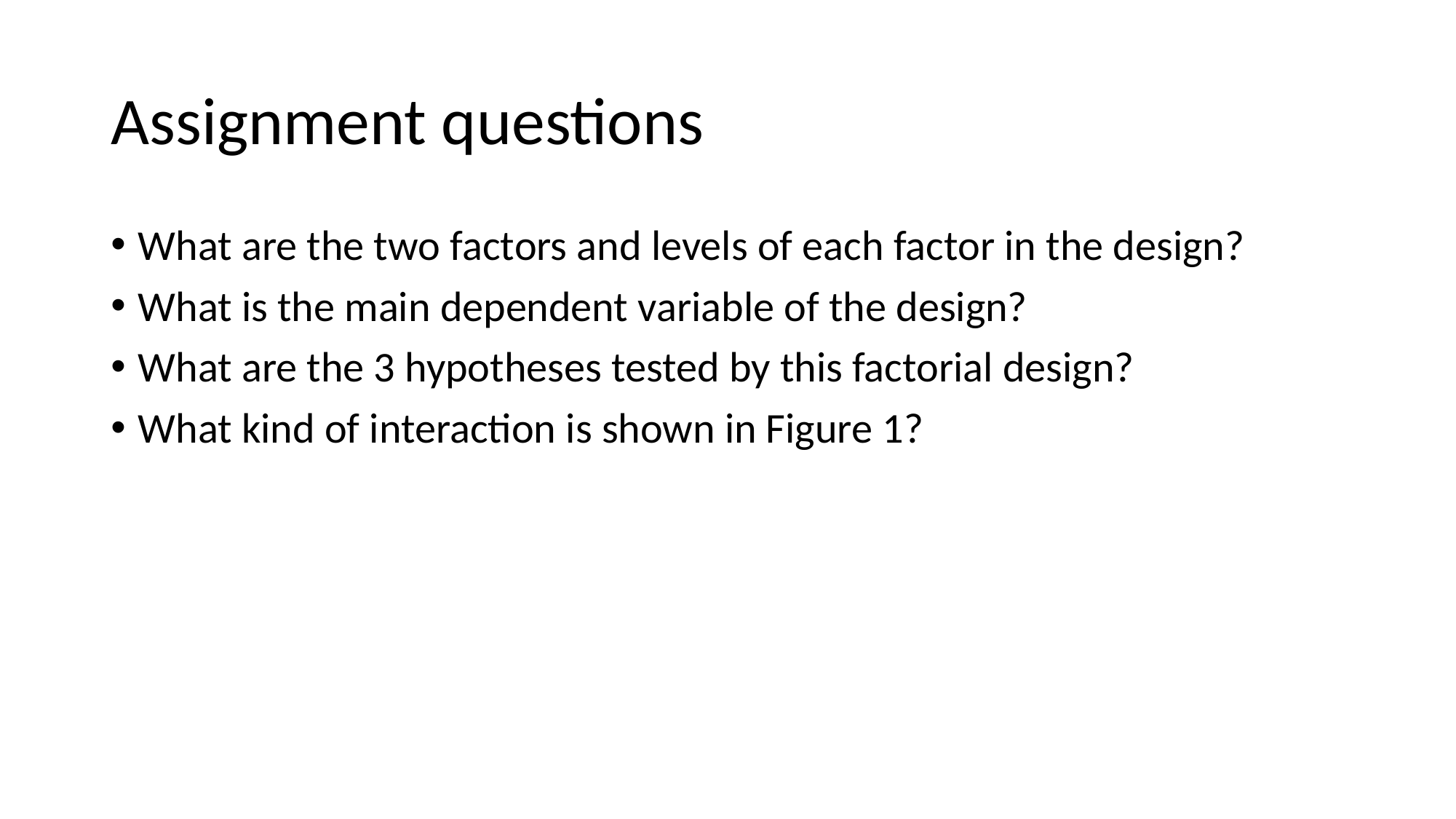

# Assignment questions
What are the two factors and levels of each factor in the design?
What is the main dependent variable of the design?
What are the 3 hypotheses tested by this factorial design?
What kind of interaction is shown in Figure 1?